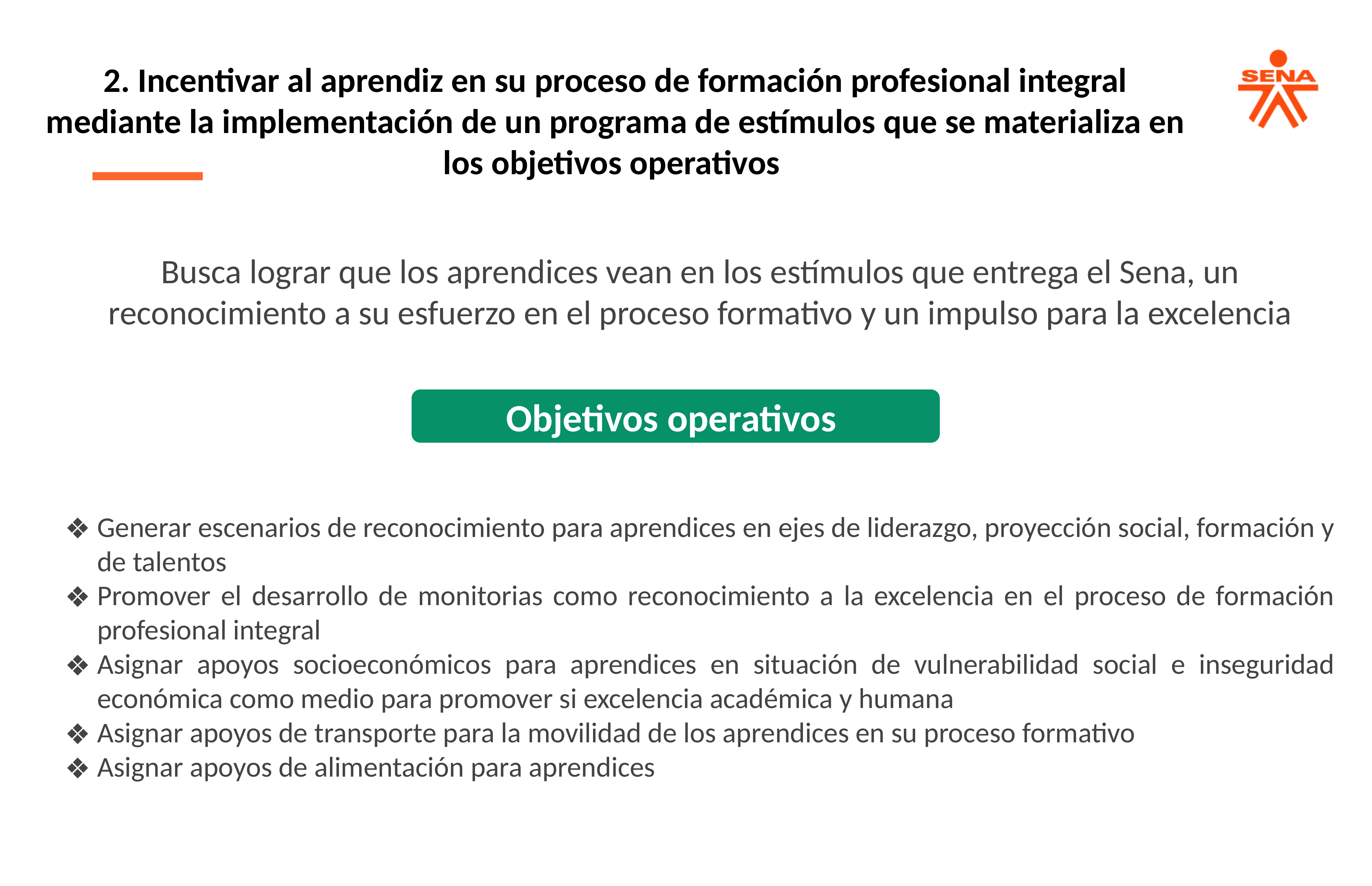

2. Incentivar al aprendiz en su proceso de formación profesional integral mediante la implementación de un programa de estímulos que se materializa en los objetivos operativos

Busca lograr que los aprendices vean en los estímulos que entrega el Sena, un reconocimiento a su esfuerzo en el proceso formativo y un impulso para la excelencia

Objetivos operativos
Generar escenarios de reconocimiento para aprendices en ejes de liderazgo, proyección social, formación y de talentos
Promover el desarrollo de monitorias como reconocimiento a la excelencia en el proceso de formación profesional integral
Asignar apoyos socioeconómicos para aprendices en situación de vulnerabilidad social e inseguridad económica como medio para promover si excelencia académica y humana
Asignar apoyos de transporte para la movilidad de los aprendices en su proceso formativo
Asignar apoyos de alimentación para aprendices